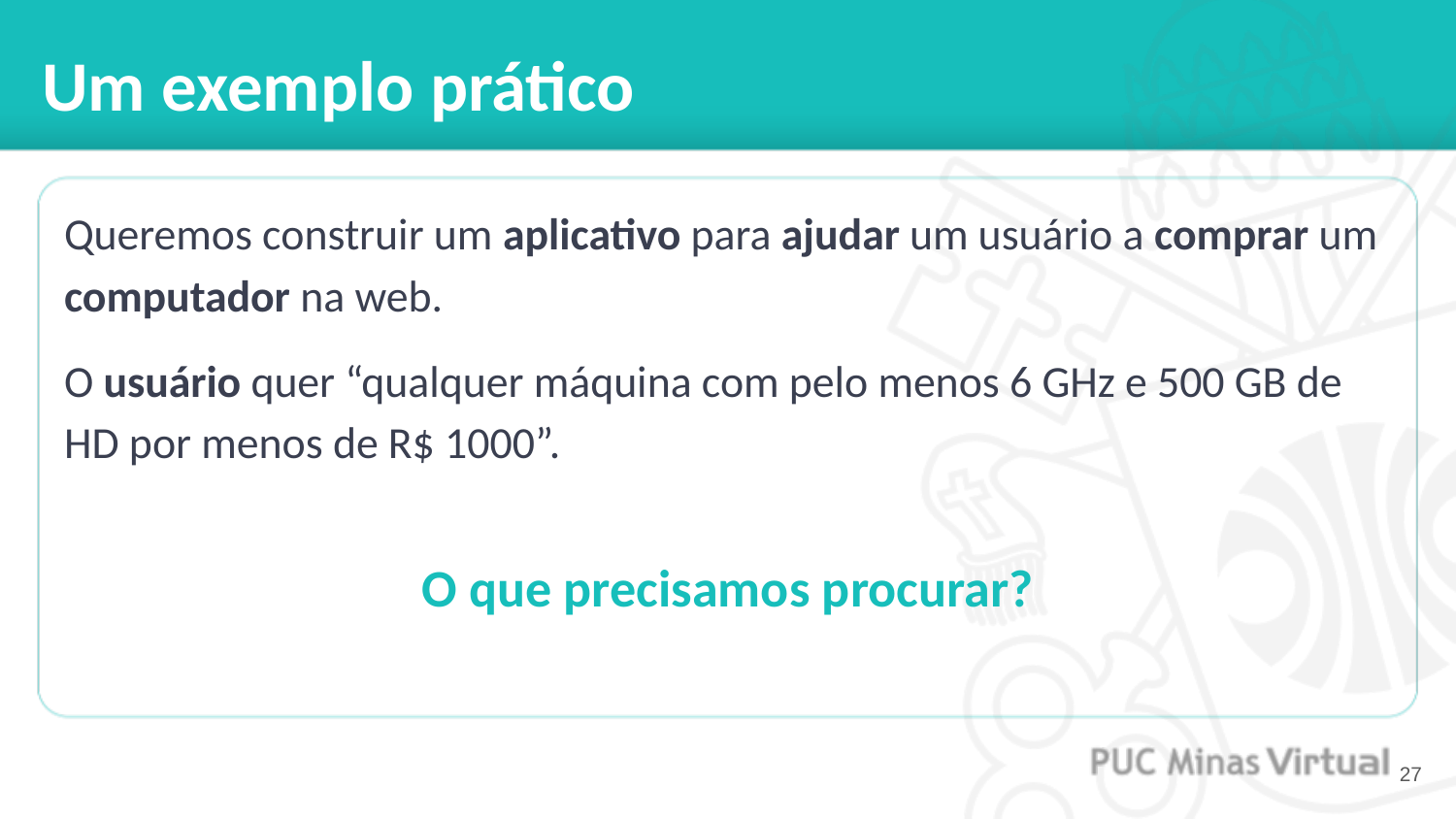

# Um exemplo prático
Queremos construir um aplicativo para ajudar um usuário a comprar um computador na web.
O usuário quer “qualquer máquina com pelo menos 6 GHz e 500 GB de HD por menos de R$ 1000”.

O que precisamos procurar?

27